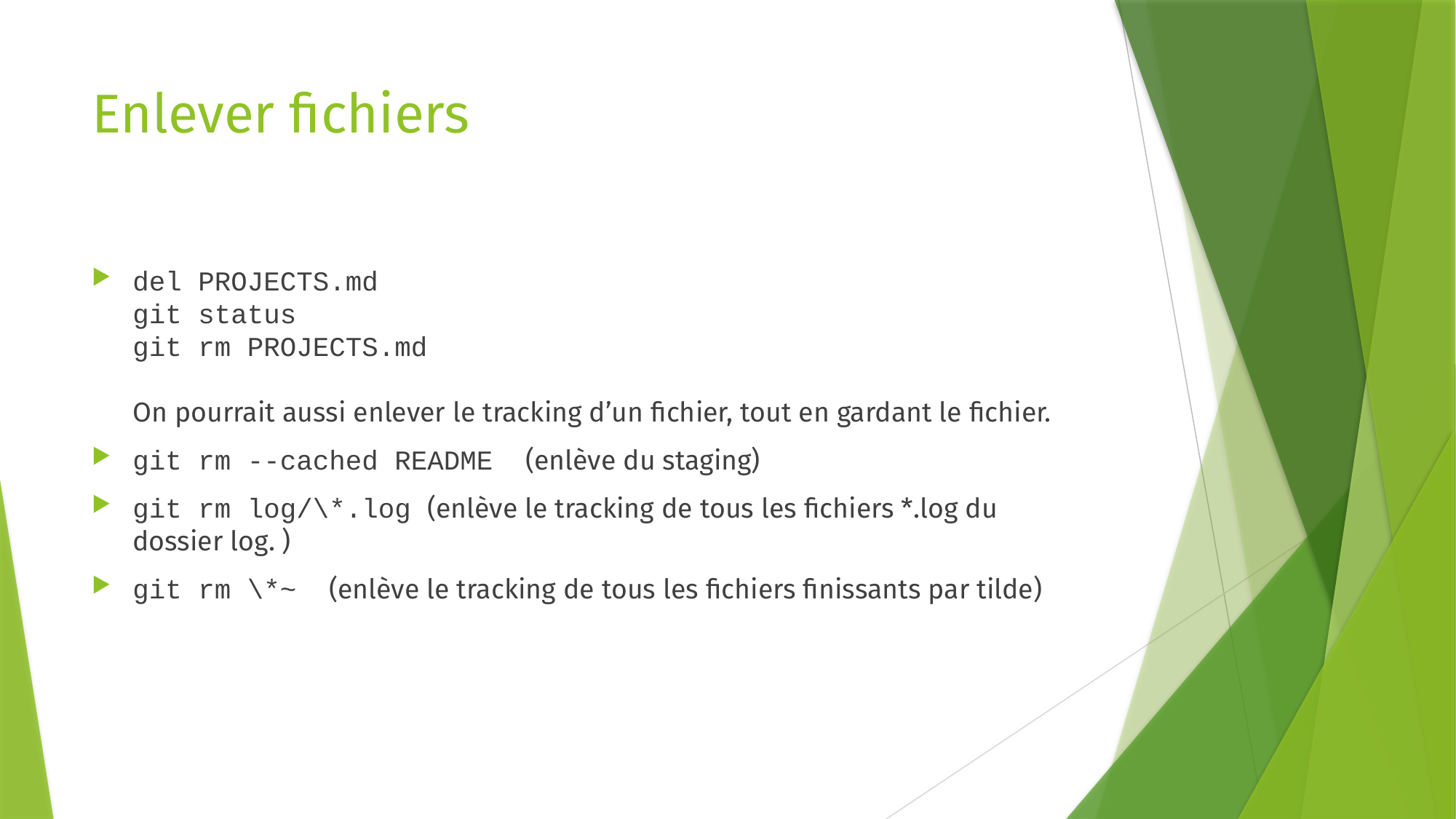

# Enlever fichiers
del PROJECTS.md
git status
git rm PROJECTS.md
On pourrait aussi enlever le tracking d’un fichier, tout en gardant le fichier.
git rm --cached README  (enlève du staging)
git rm log/\*.log (enlève le tracking de tous les fichiers *.log du dossier log. )
git rm \*~  (enlève le tracking de tous les fichiers finissants par tilde)